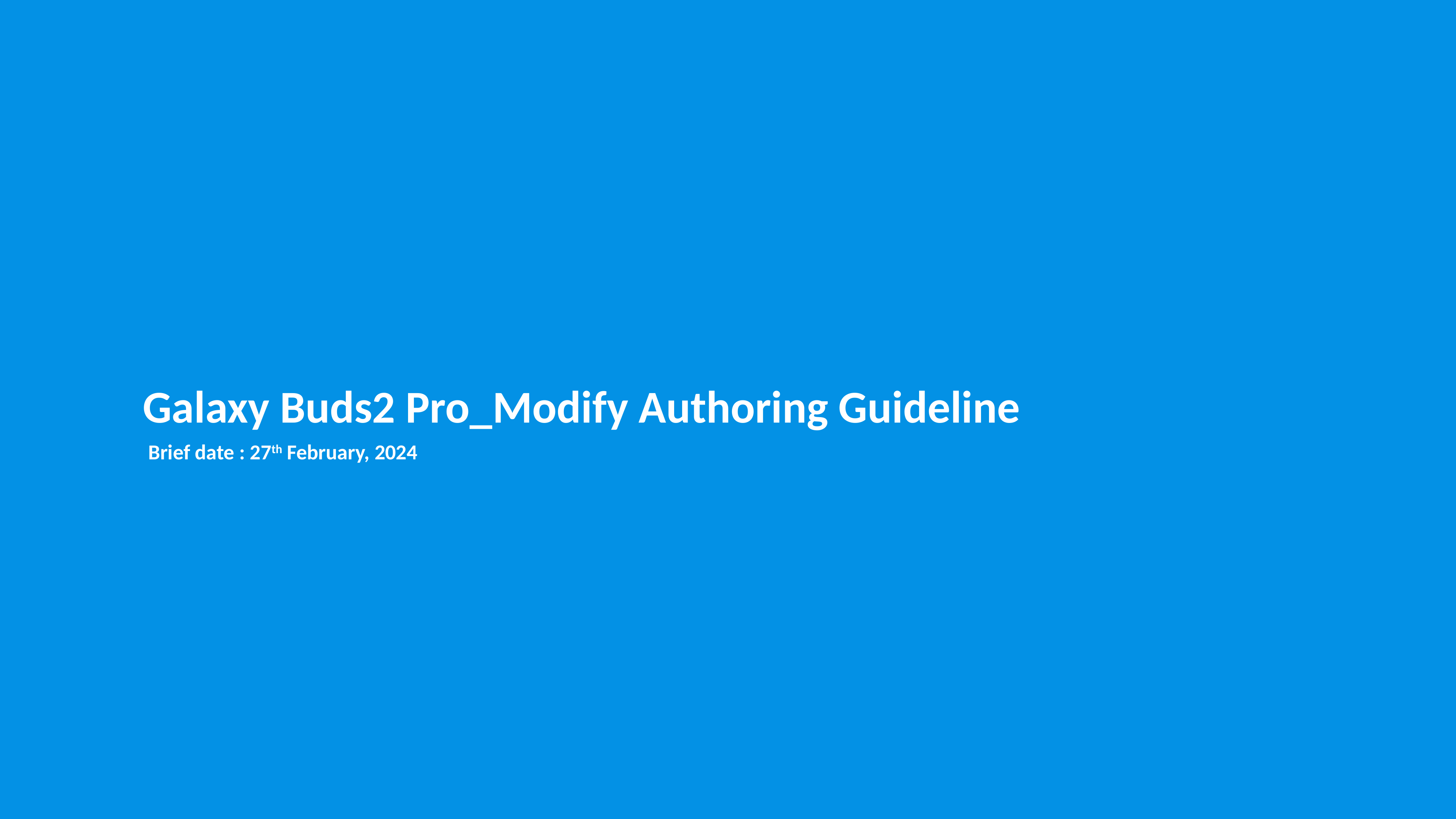

Galaxy Buds2 Pro_Modify Authoring Guideline
Brief date : 27th February, 2024